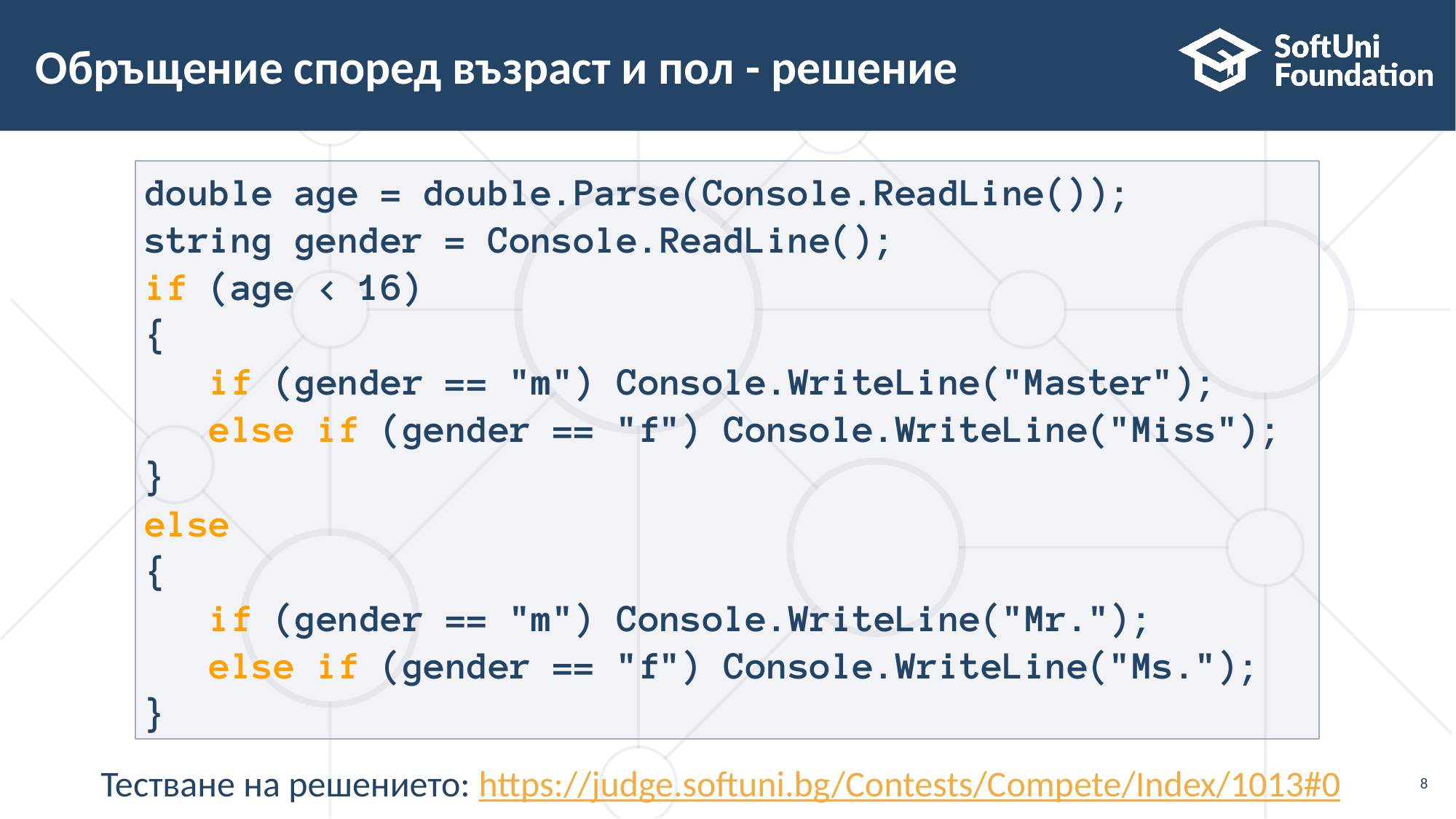

# Обръщение според възраст и пол - решение
double age = double.Parse(Console.ReadLine());
string gender = Console.ReadLine();
if (age < 16)
{
   if (gender == "m") Console.WriteLine("Master");
   else if (gender == "f") Console.WriteLine("Miss");
}
else
{
   if (gender == "m") Console.WriteLine("Mr.");
   else if (gender == "f") Console.WriteLine("Ms.");
}
Тестване на решението: https://judge.softuni.bg/Contests/Compete/Index/1013#0
8